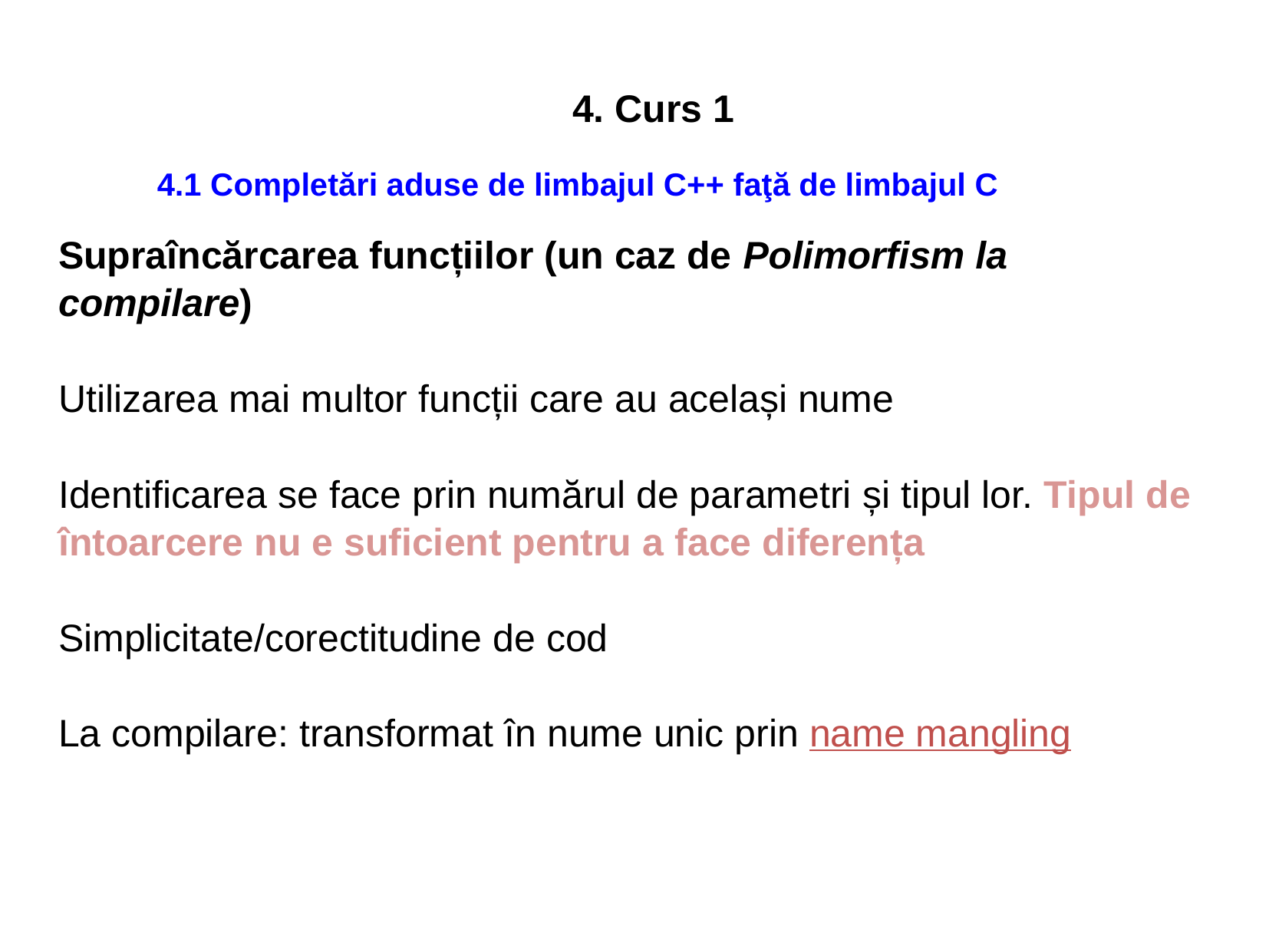

4. Curs 1
4.1 Completări aduse de limbajul C++ faţă de limbajul C
Supraîncărcarea funcțiilor (un caz de Polimorfism la compilare)

Utilizarea mai multor funcții care au același nume

Identificarea se face prin numărul de parametri și tipul lor. Tipul de întoarcere nu e suficient pentru a face diferența

Simplicitate/corectitudine de cod

La compilare: transformat în nume unic prin name mangling